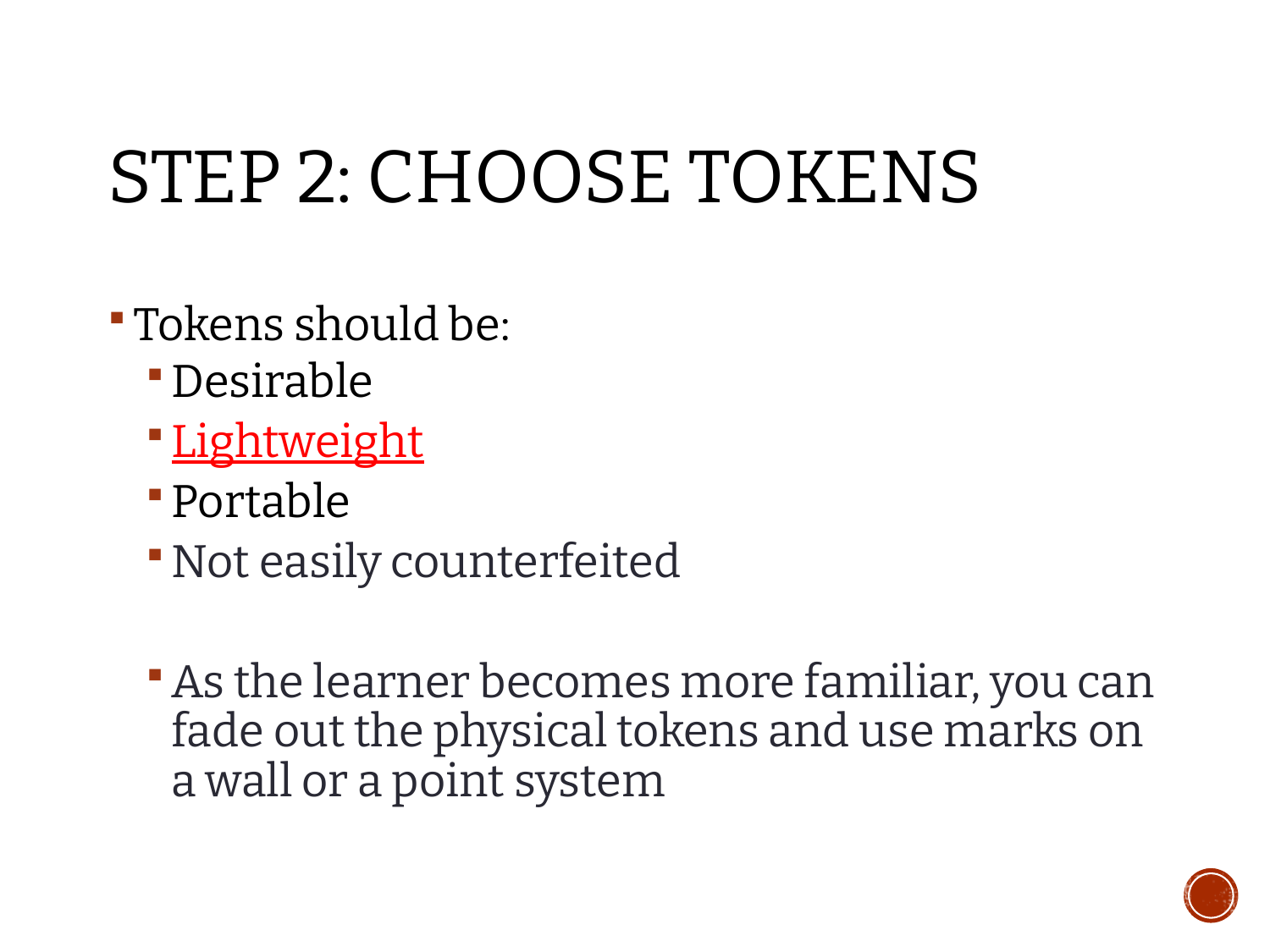

# Step 2: Choose Tokens
Tokens should be:
Desirable
Lightweight
Portable
Not easily counterfeited

As the learner becomes more familiar, you can fade out the physical tokens and use marks on a wall or a point system